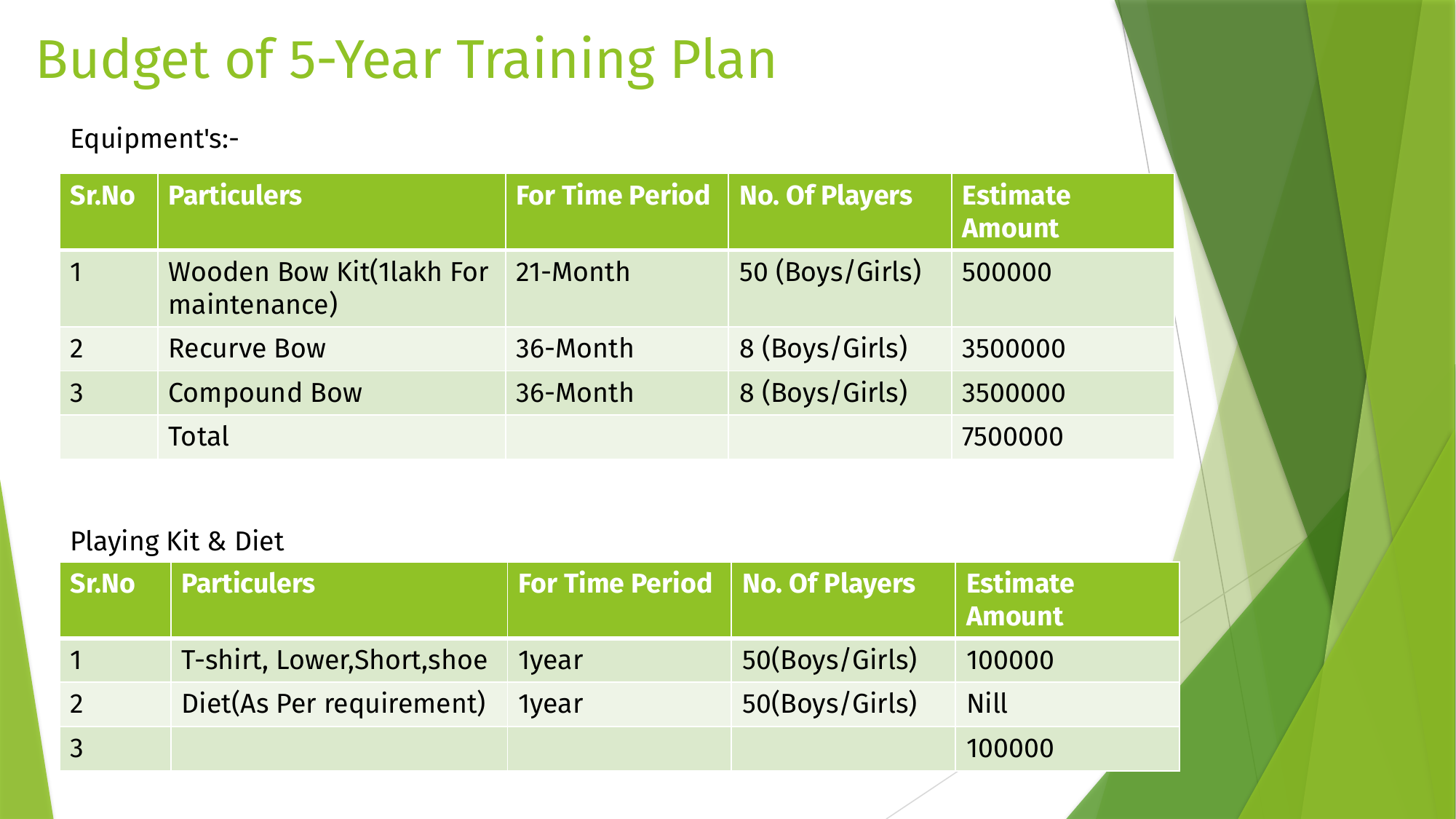

# Budget of 5-Year Training Plan
Equipment's:-
| Sr.No | Particulers | For Time Period | No. Of Players | Estimate Amount |
| --- | --- | --- | --- | --- |
| 1 | Wooden Bow Kit(1lakh For maintenance) | 21-Month | 50 (Boys/Girls) | 500000 |
| 2 | Recurve Bow | 36-Month | 8 (Boys/Girls) | 3500000 |
| 3 | Compound Bow | 36-Month | 8 (Boys/Girls) | 3500000 |
|  | Total |  |  | 7500000 |
Playing Kit & Diet
| Sr.No | Particulers | For Time Period | No. Of Players | Estimate Amount |
| --- | --- | --- | --- | --- |
| 1 | T-shirt, Lower,Short,shoe | 1year | 50(Boys/Girls) | 100000 |
| 2 | Diet(As Per requirement) | 1year | 50(Boys/Girls) | Nill |
| 3 |  |  |  | 100000 |